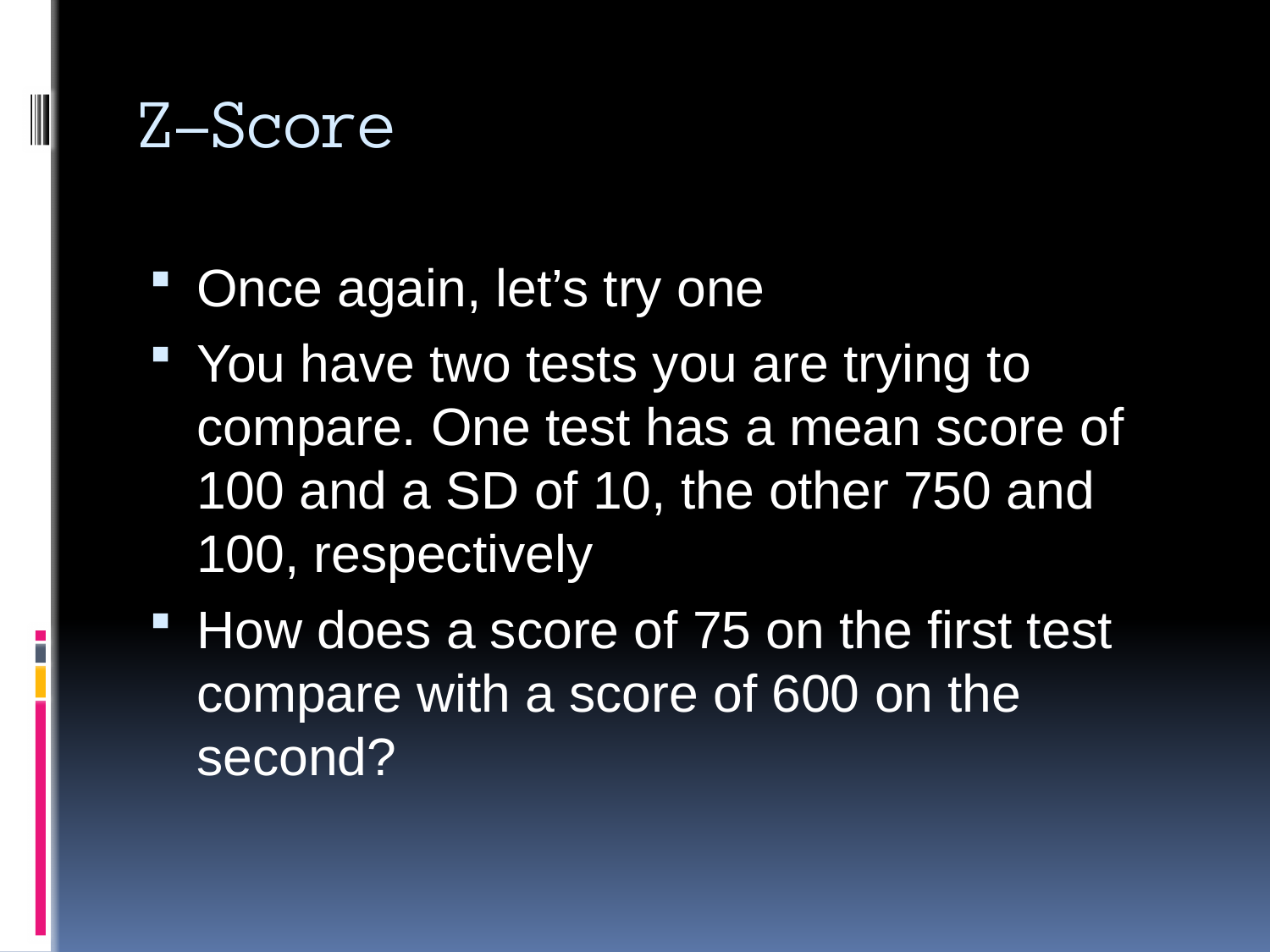

# Z-Score
Once again, let’s try one
You have two tests you are trying to compare. One test has a mean score of 100 and a SD of 10, the other 750 and 100, respectively
How does a score of 75 on the first test  compare with a score of 600 on the second?